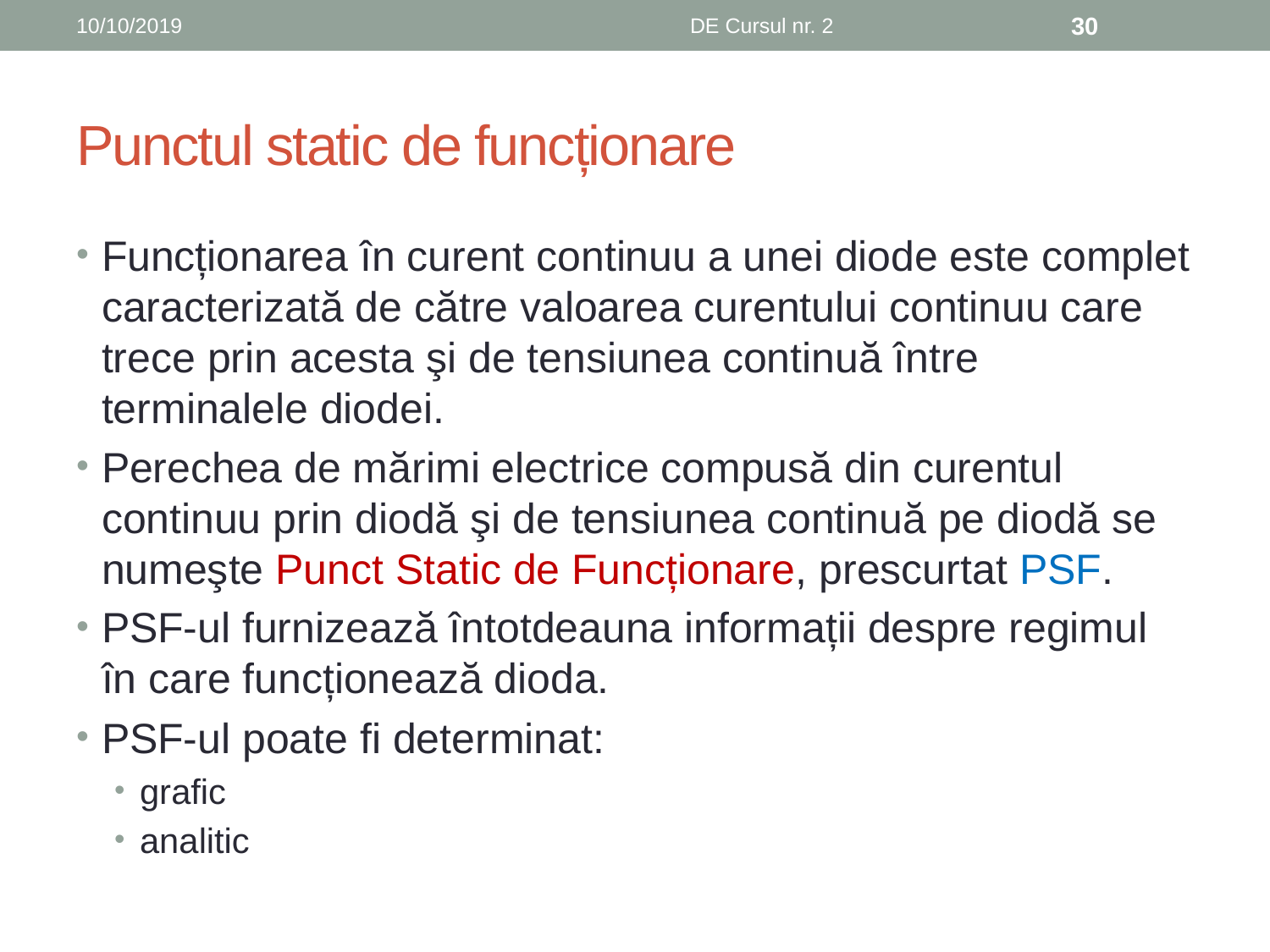

10/10/2019
DE Cursul nr. 2
30
# Punctul static de funcționare
Funcționarea în curent continuu a unei diode este complet caracterizată de către valoarea curentului continuu care trece prin acesta şi de tensiunea continuă între terminalele diodei.
Perechea de mărimi electrice compusă din curentul continuu prin diodă şi de tensiunea continuă pe diodă se numeşte Punct Static de Funcționare, prescurtat PSF.
PSF-ul furnizează întotdeauna informații despre regimul în care funcționează dioda.
PSF-ul poate fi determinat:
grafic
analitic